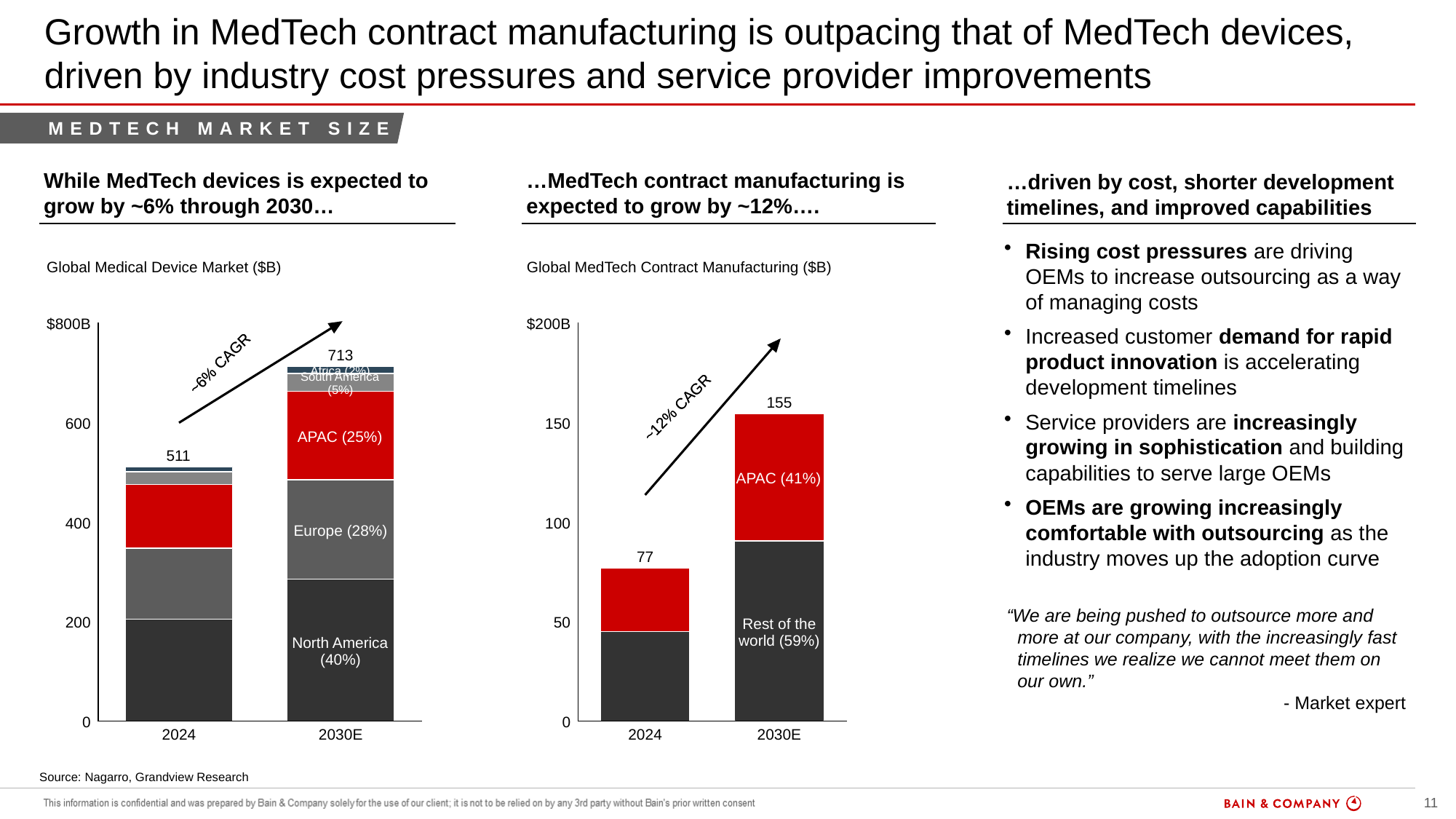

# Growth in MedTech contract manufacturing is outpacing that of MedTech devices, driven by industry cost pressures and service provider improvements
overall_0_132180006593383302 columns_3_132291812014667730 18_1_132180006621296744 21_1_132180006646831211 5_1_132181402488660677 8_1_132201341603930167 13_1_132290306231782455 6_1_132290306010958756 9_1_132291814360847763 12_1_132290306011327745 14_1_132290307579725287 7_1_132291900123691341
MedTech market size

While MedTech devices is expected to grow by ~6% through 2030…
…MedTech contract manufacturing is expected to grow by ~12%….
…driven by cost, shorter development timelines, and improved capabilities

Rising cost pressures are driving OEMs to increase outsourcing as a way of managing costs
Increased customer demand for rapid product innovation is accelerating development timelines
Service providers are increasingly growing in sophistication and building capabilities to serve large OEMs
OEMs are growing increasingly comfortable with outsourcing as the industry moves up the adoption curve
“We are being pushed to outsource more and more at our company, with the increasingly fast timelines we realize we cannot meet them on our own.”
- Market expert

Source: Nagarro, Grandview Research